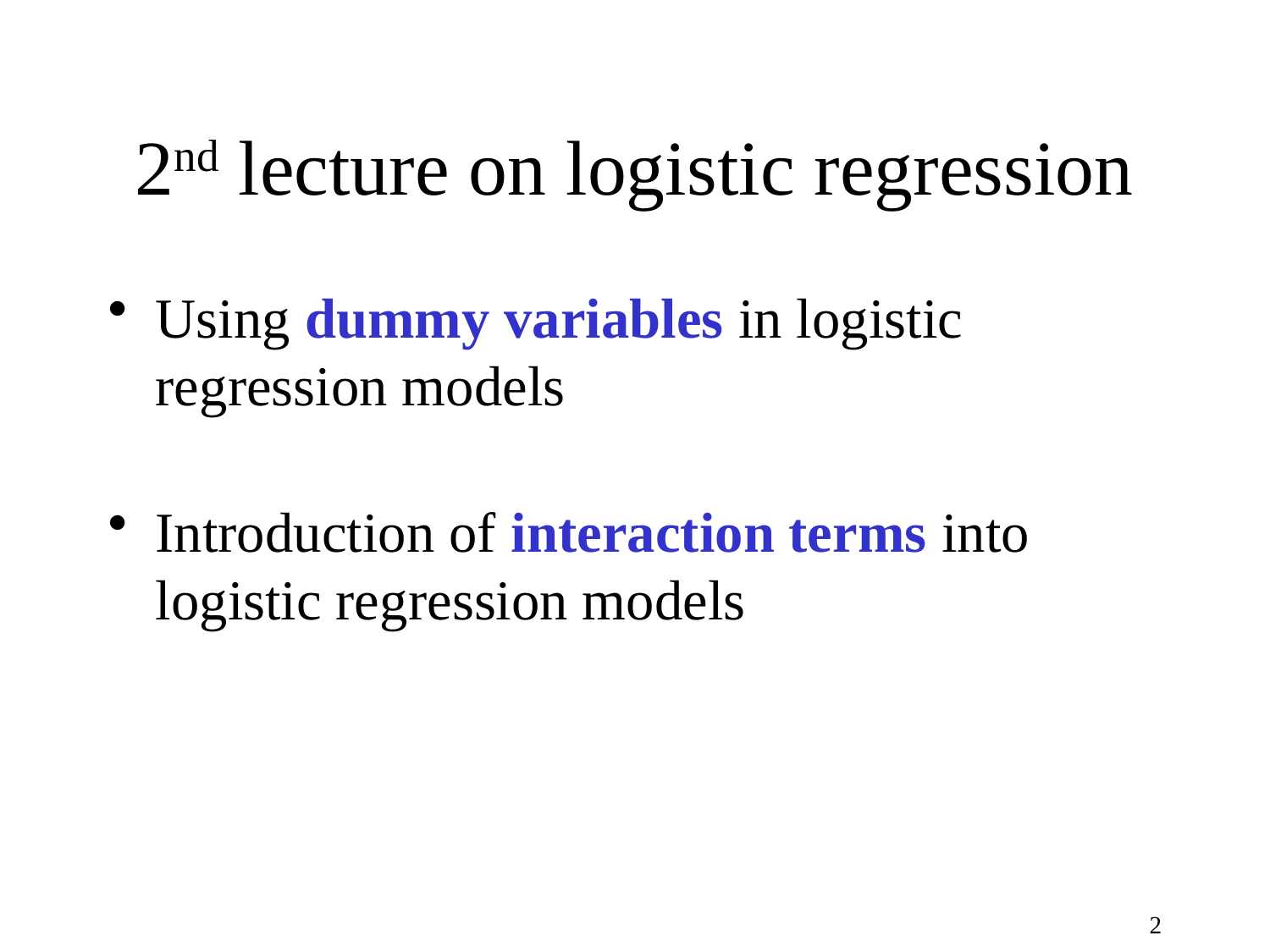

# 2nd lecture on logistic regression
Using dummy variables in logistic regression models
Introduction of interaction terms into logistic regression models
2